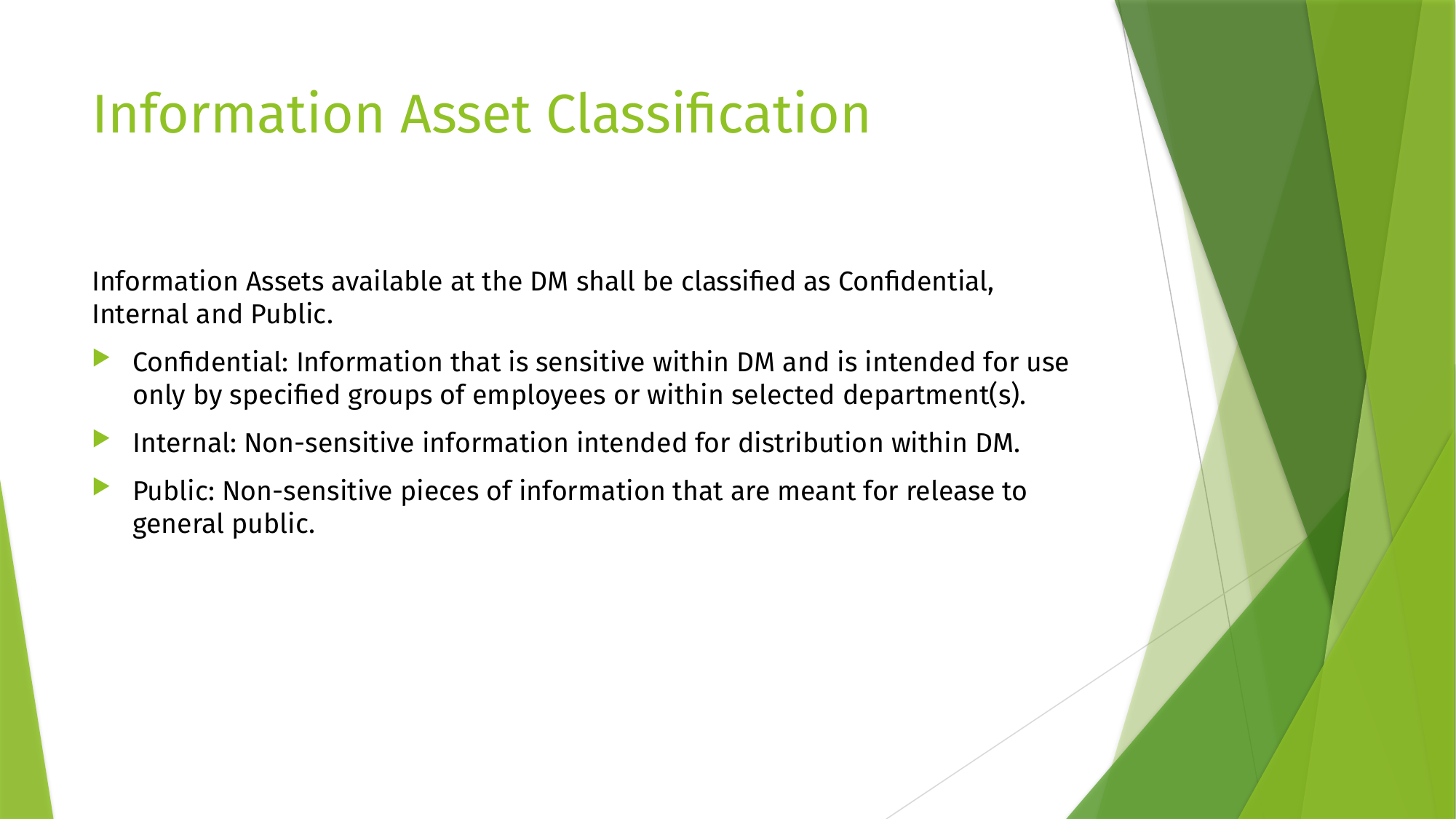

# Information Asset Classification
Information Assets available at the DM shall be classified as Confidential, Internal and Public.
Confidential: Information that is sensitive within DM and is intended for use only by specified groups of employees or within selected department(s).
Internal: Non-sensitive information intended for distribution within DM.
Public: Non-sensitive pieces of information that are meant for release to general public.